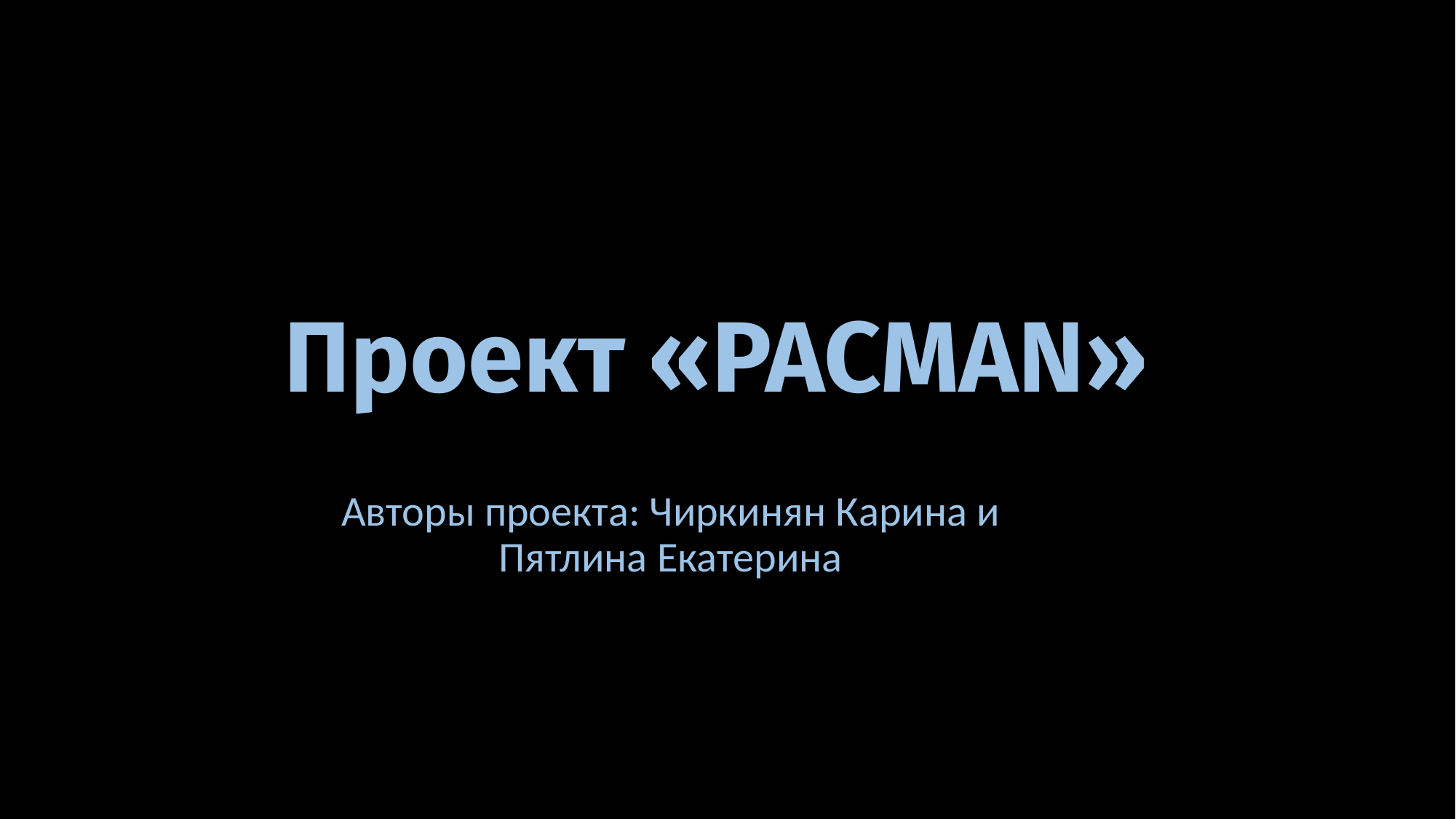

# Проект «PACMAN»
Авторы проекта: Чиркинян Карина и Пятлина Екатерина